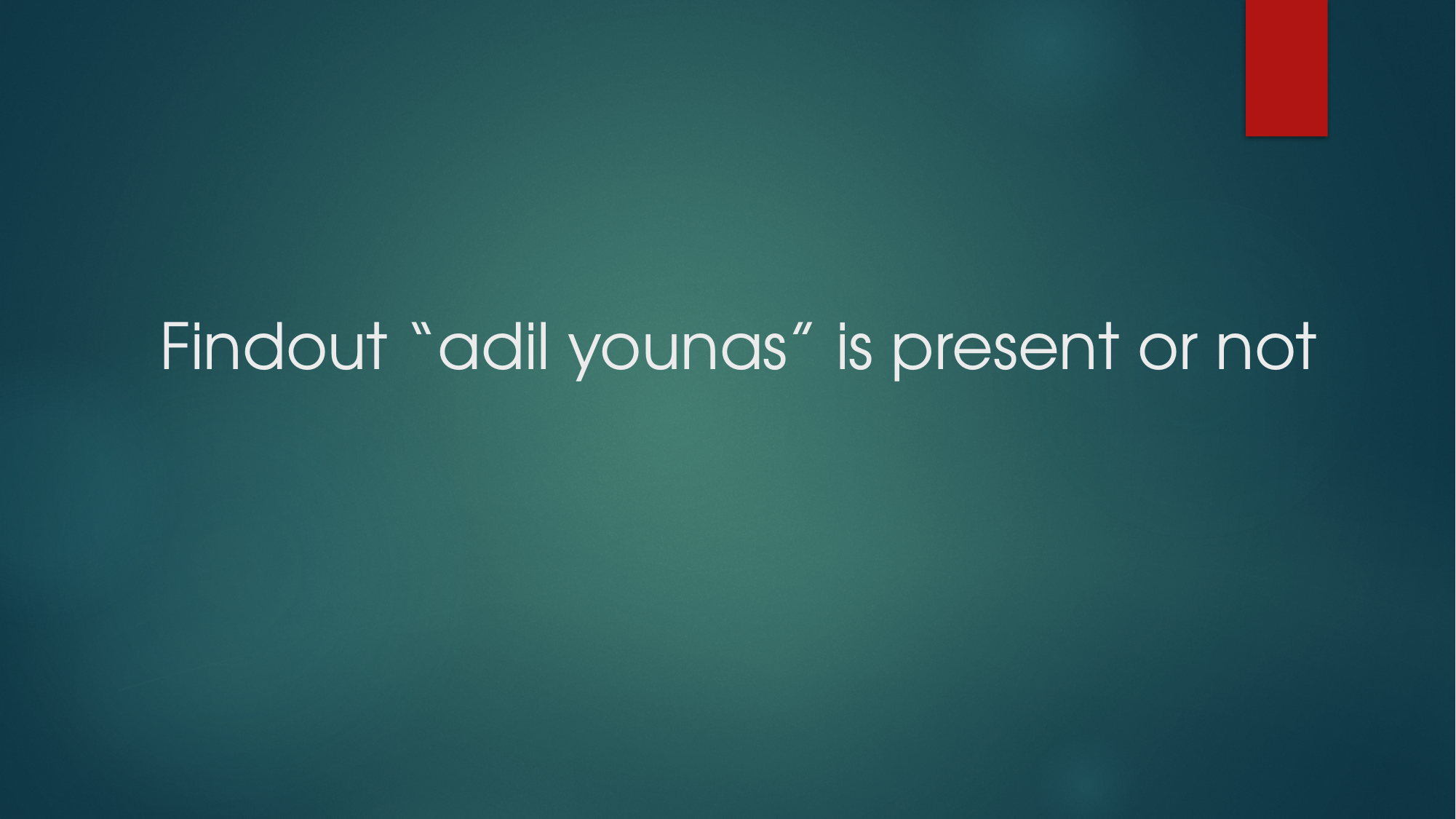

# Findout “adil younas” is present or not